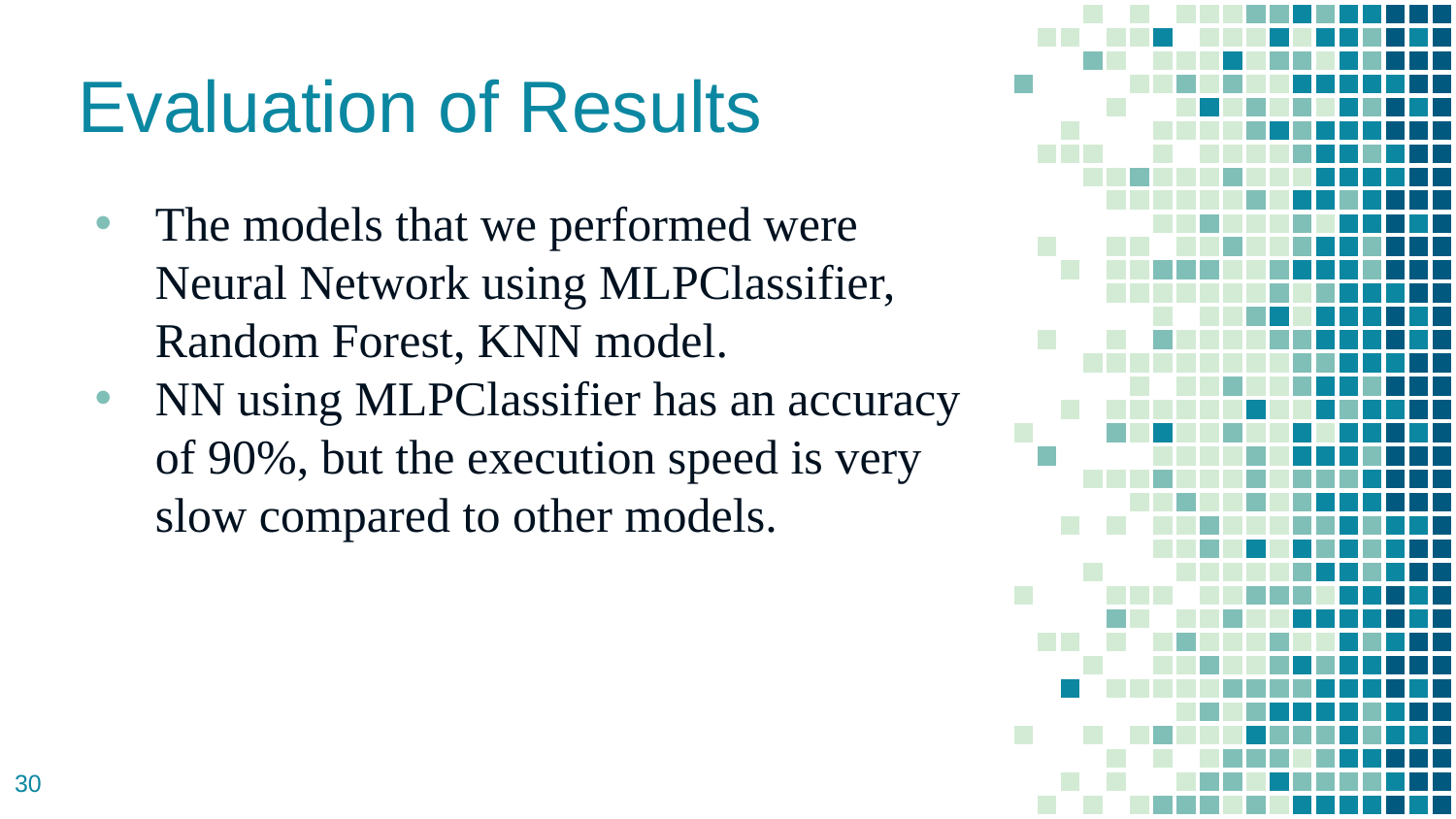

# Evaluation of Results
The models that we performed were Neural Network using MLPClassifier, Random Forest, KNN model.
NN using MLPClassifier has an accuracy of 90%, but the execution speed is very slow compared to other models.
30